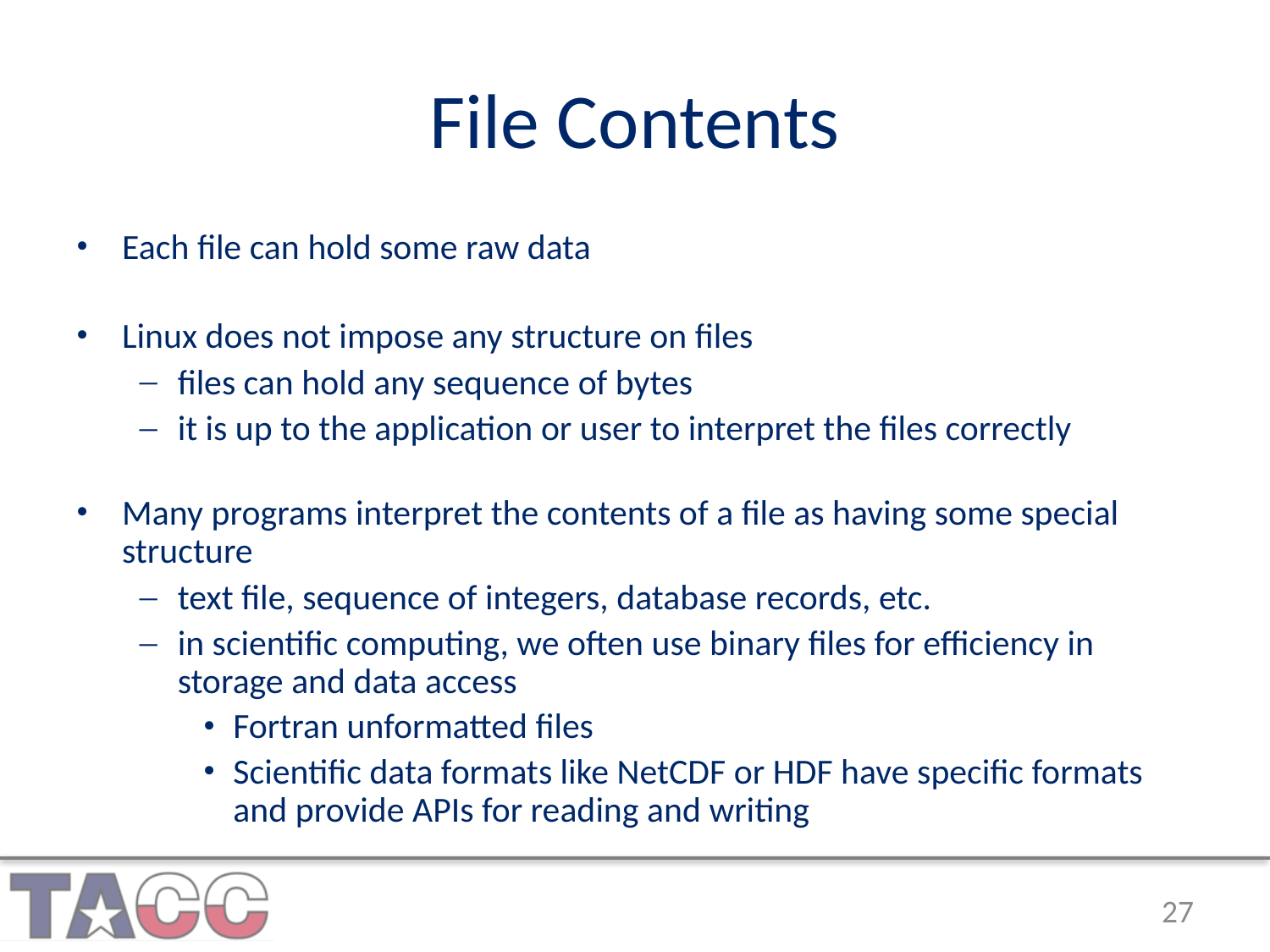

# File Contents
Each file can hold some raw data
Linux does not impose any structure on files
files can hold any sequence of bytes
it is up to the application or user to interpret the files correctly
Many programs interpret the contents of a file as having some special structure
text file, sequence of integers, database records, etc.
in scientific computing, we often use binary files for efficiency in storage and data access
Fortran unformatted files
Scientific data formats like NetCDF or HDF have specific formats and provide APIs for reading and writing